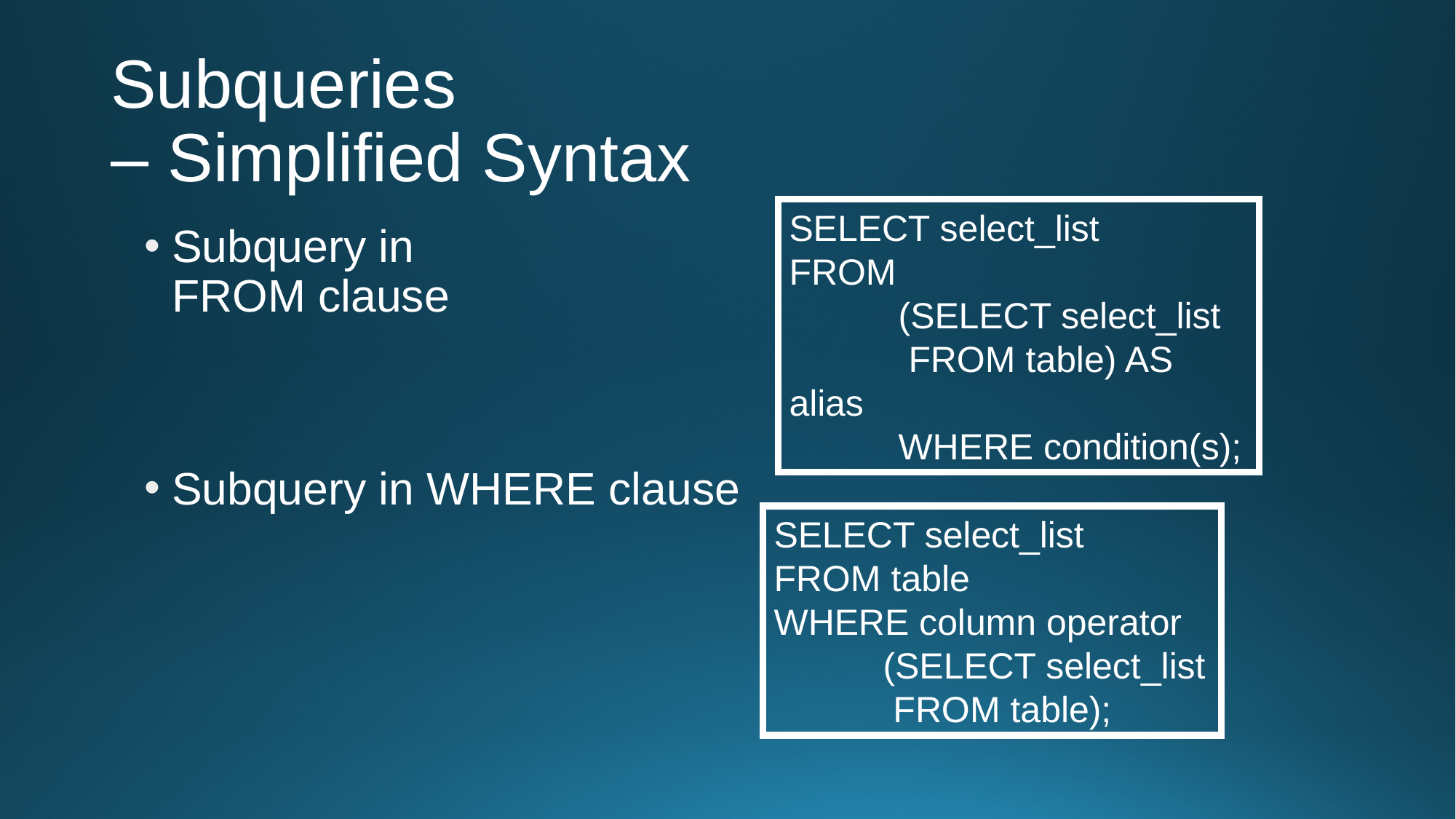

# Subqueries – Simplified Syntax
SELECT select_list
FROM
	(SELECT select_list
    	 FROM table) AS alias
   	WHERE condition(s);
Subquery in
FROM clause

Subquery in WHERE clause
SELECT select_list
FROM table
WHERE column operator
	(SELECT select_list
    	 FROM table);